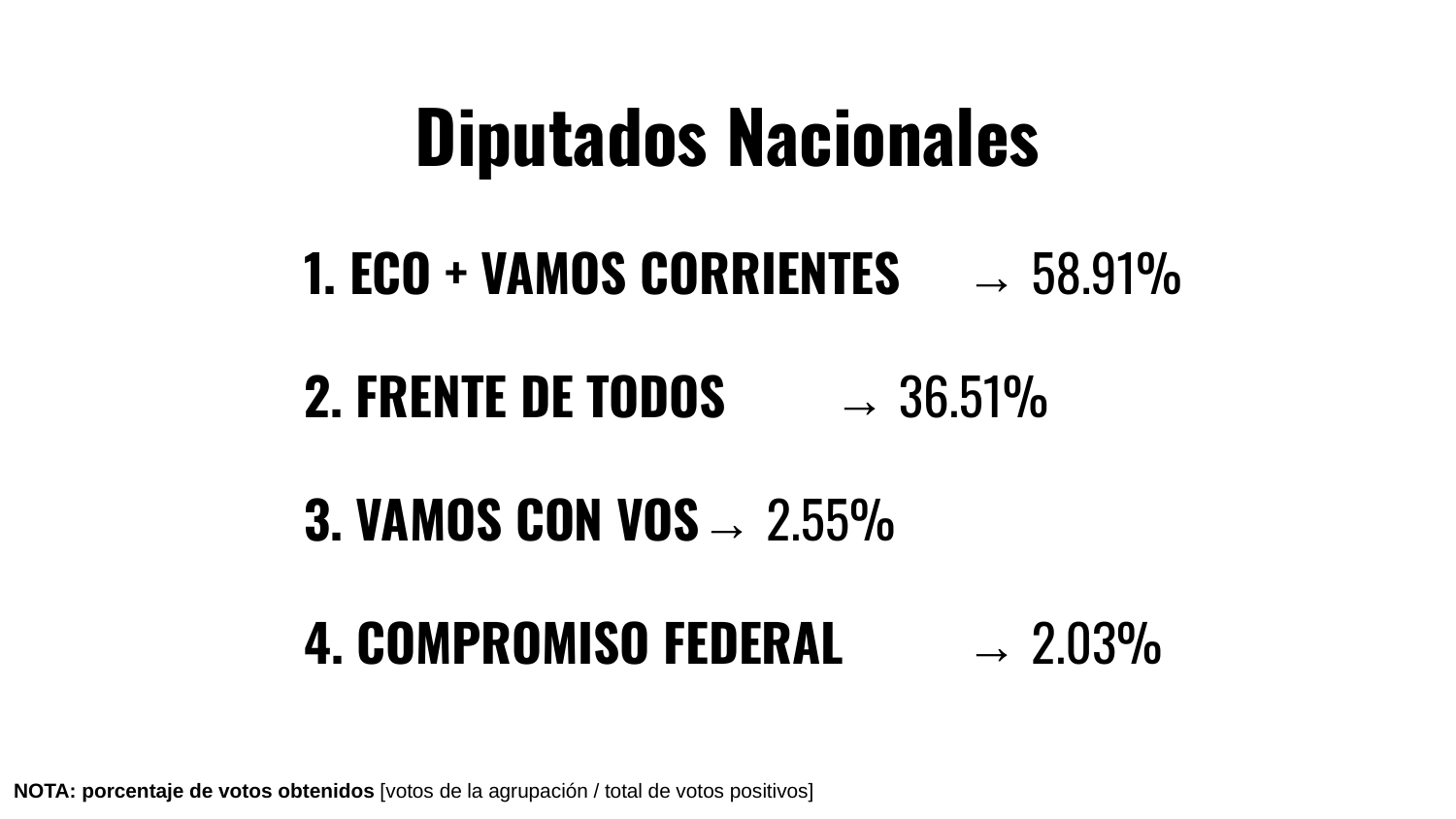

# Diputados Nacionales

1. ECO + VAMOS CORRIENTES	→ 58.91%

2. FRENTE DE TODOS		→ 36.51%

3. VAMOS CON VOS		→ 2.55%

4. COMPROMISO FEDERAL	→ 2.03%
NOTA: porcentaje de votos obtenidos [votos de la agrupación / total de votos positivos]